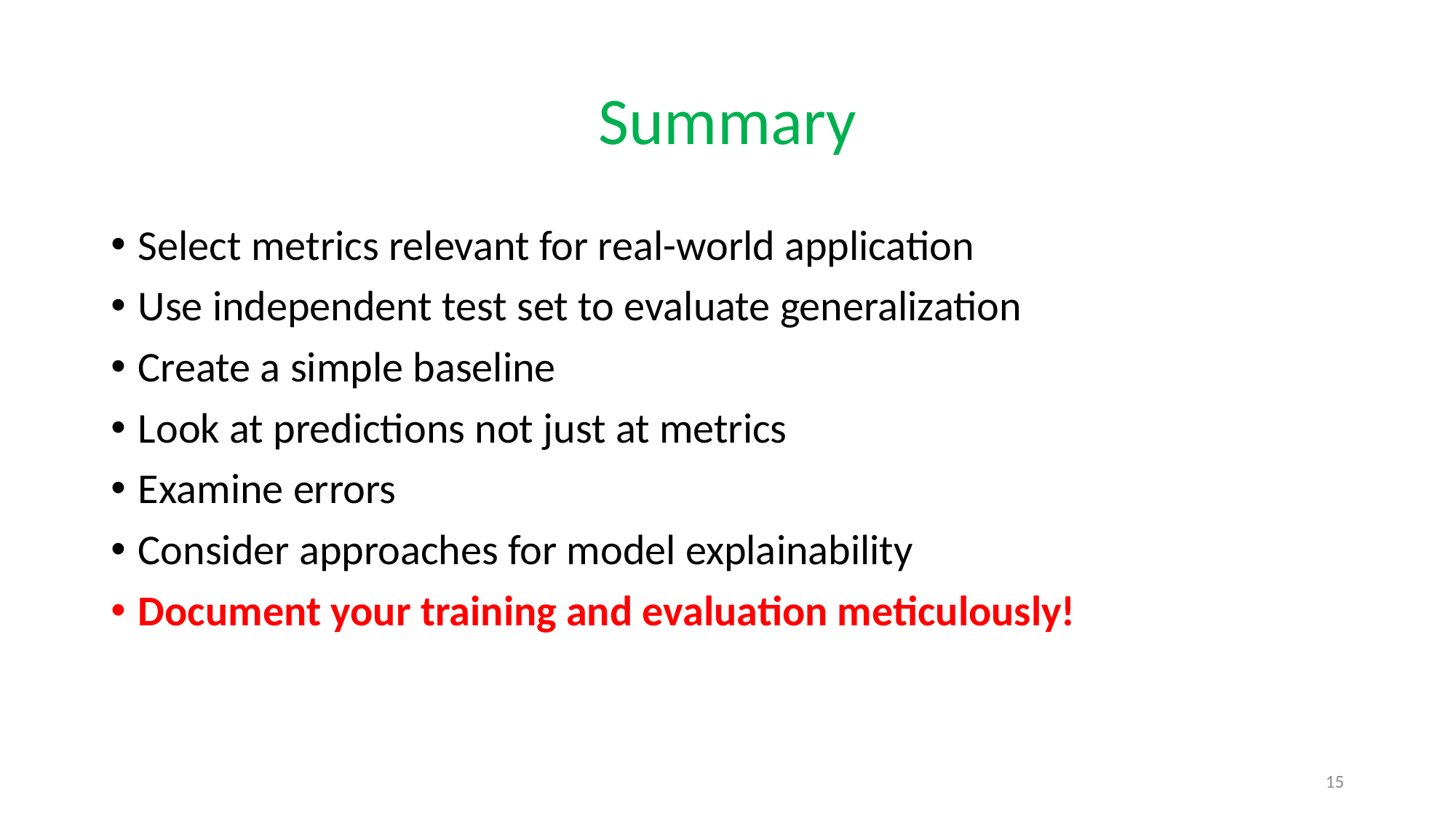

# Summary
Select metrics relevant for real-world application
Use independent test set to evaluate generalization
Create a simple baseline
Look at predictions not just at metrics
Examine errors
Consider approaches for model explainability
Document your training and evaluation meticulously!

15